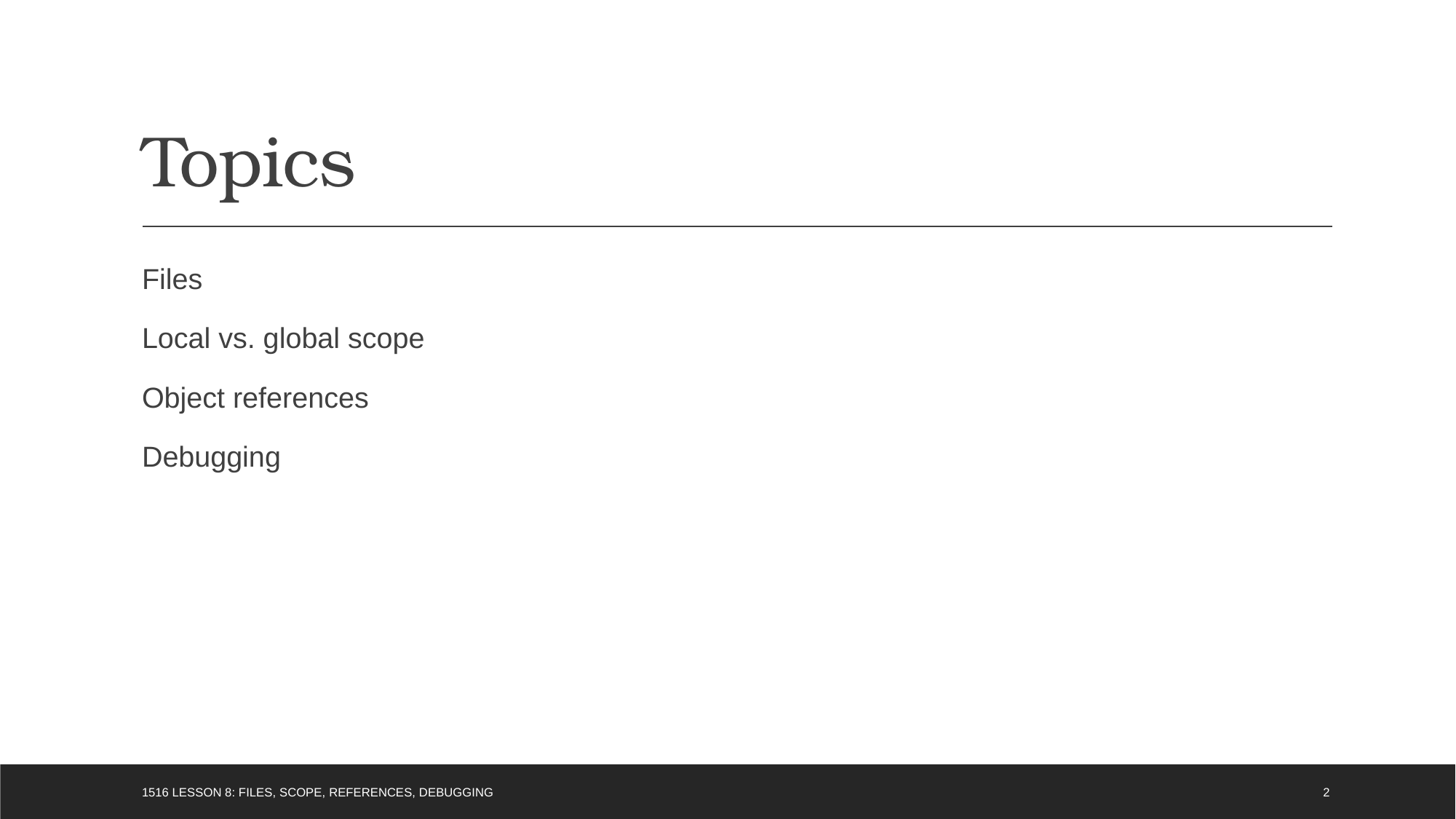

# Topics
Files
Local vs. global scope
Object references
Debugging
1516 Lesson 8: Files, Scope, References, Debugging
2